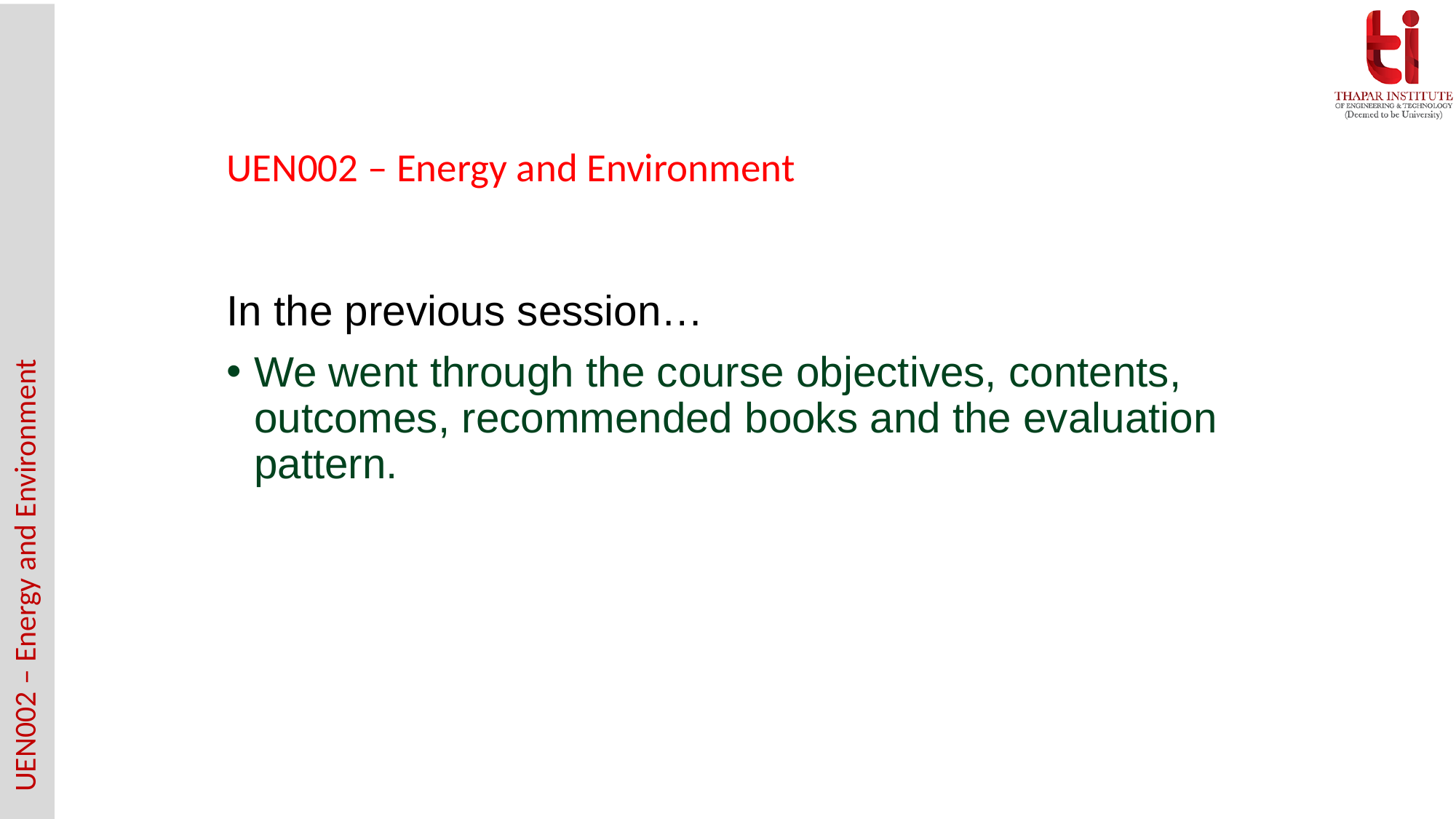

# UEN002 – Energy and Environment
In the previous session…
We went through the course objectives, contents, outcomes, recommended books and the evaluation pattern.